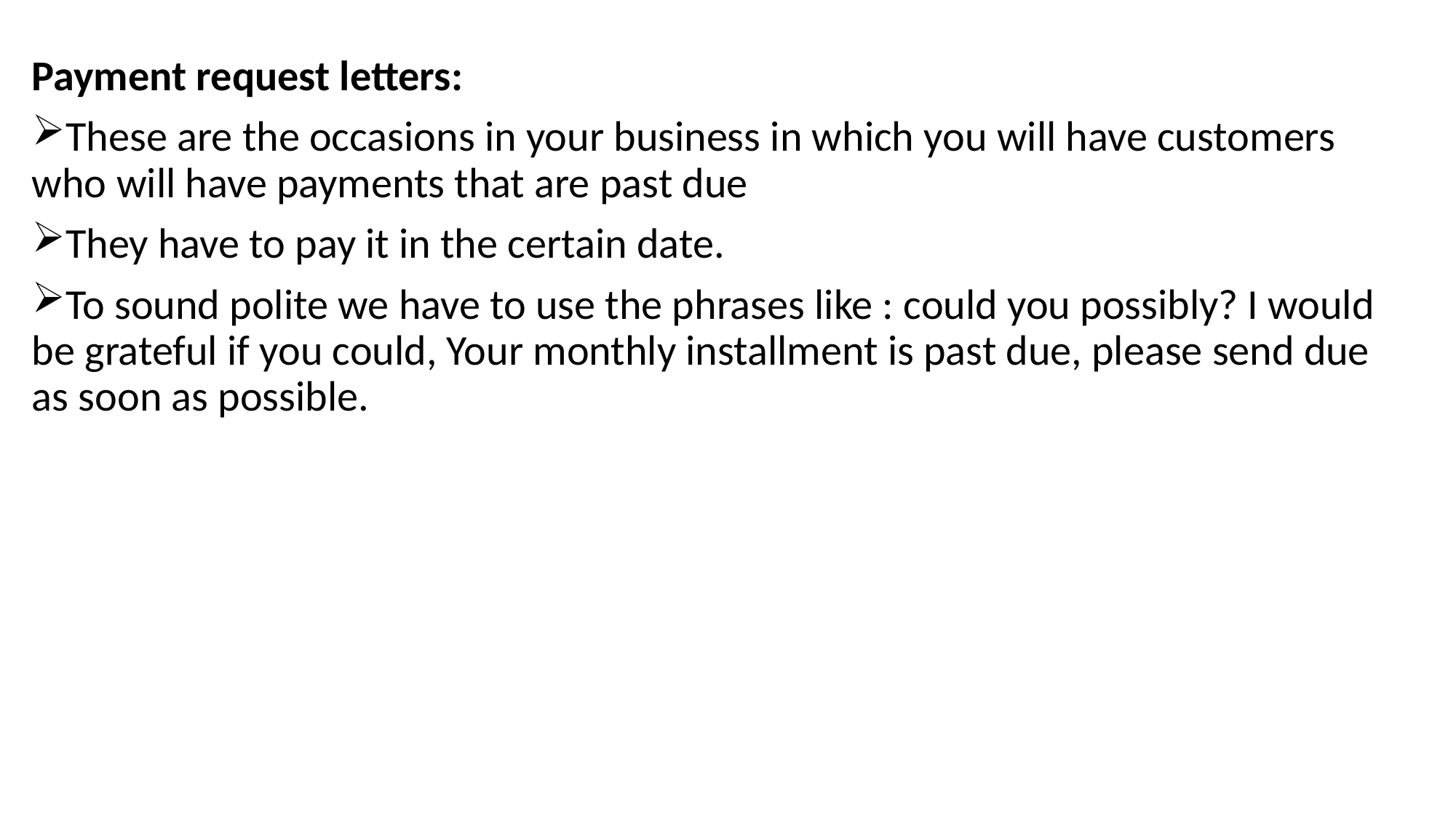

Payment request letters:
These are the occasions in your business in which you will have customers who will have payments that are past due
They have to pay it in the certain date.
To sound polite we have to use the phrases like : could you possibly? I would be grateful if you could, Your monthly installment is past due, please send due as soon as possible.